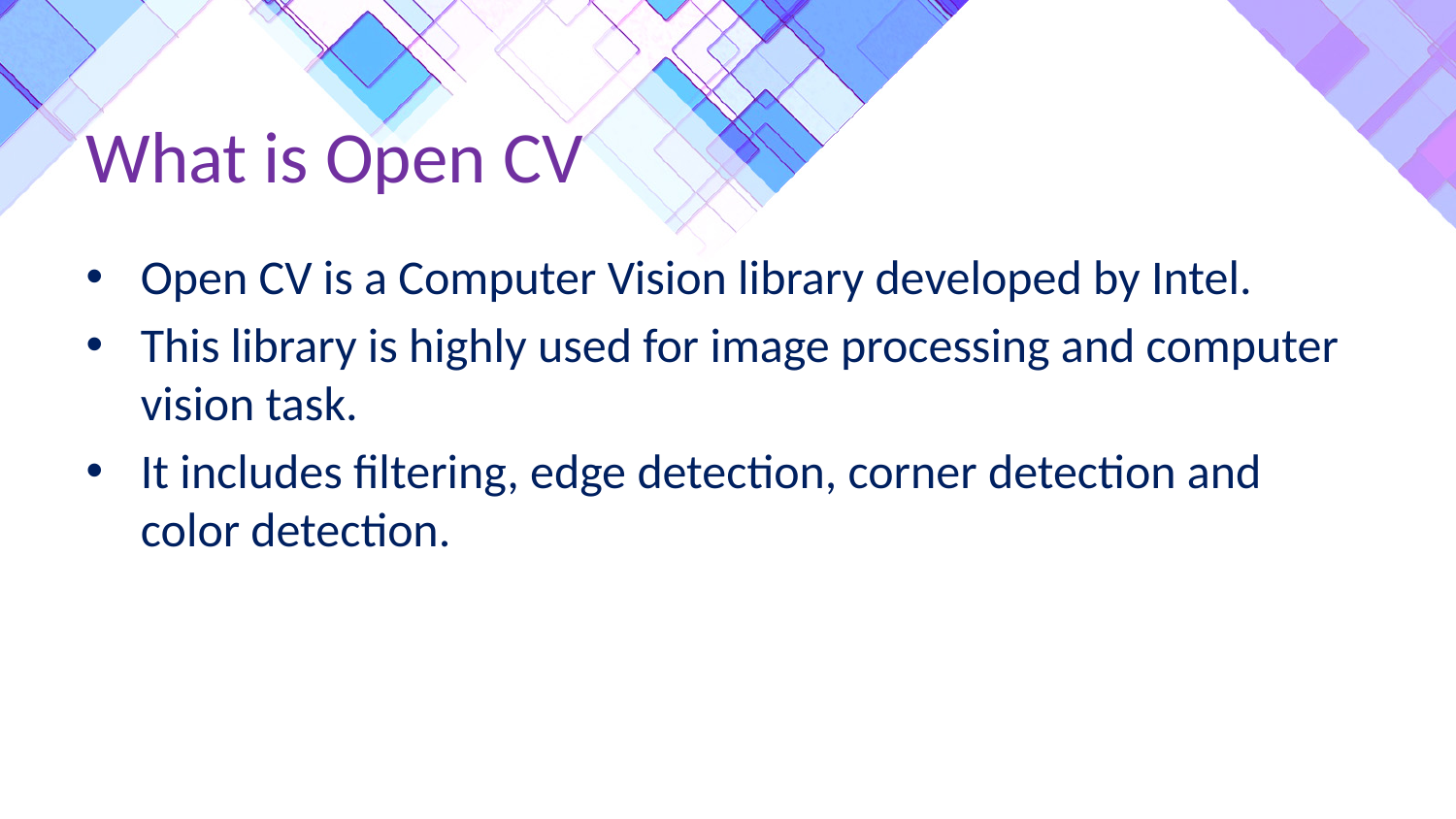

# What is Open CV
Open CV is a Computer Vision library developed by Intel.
This library is highly used for image processing and computer vision task.
It includes filtering, edge detection, corner detection and color detection.